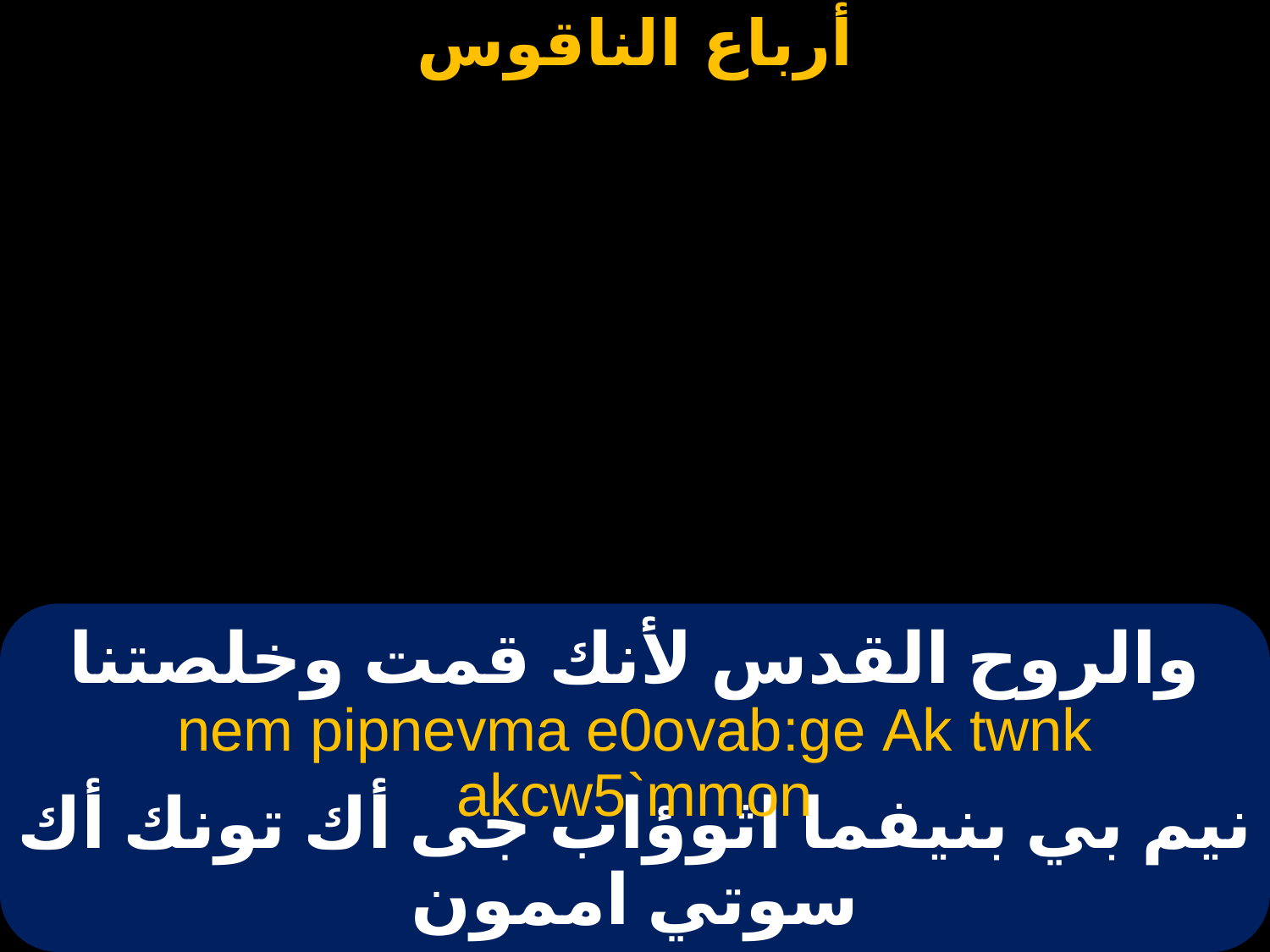

# والروح القدس لأنك قمت وخلصتنا
nem pipnevma e0ovab:ge Ak twnk akcw5`mmon
نيم بي بنيفما اثوؤاب جى أك تونك أك سوتي اممون